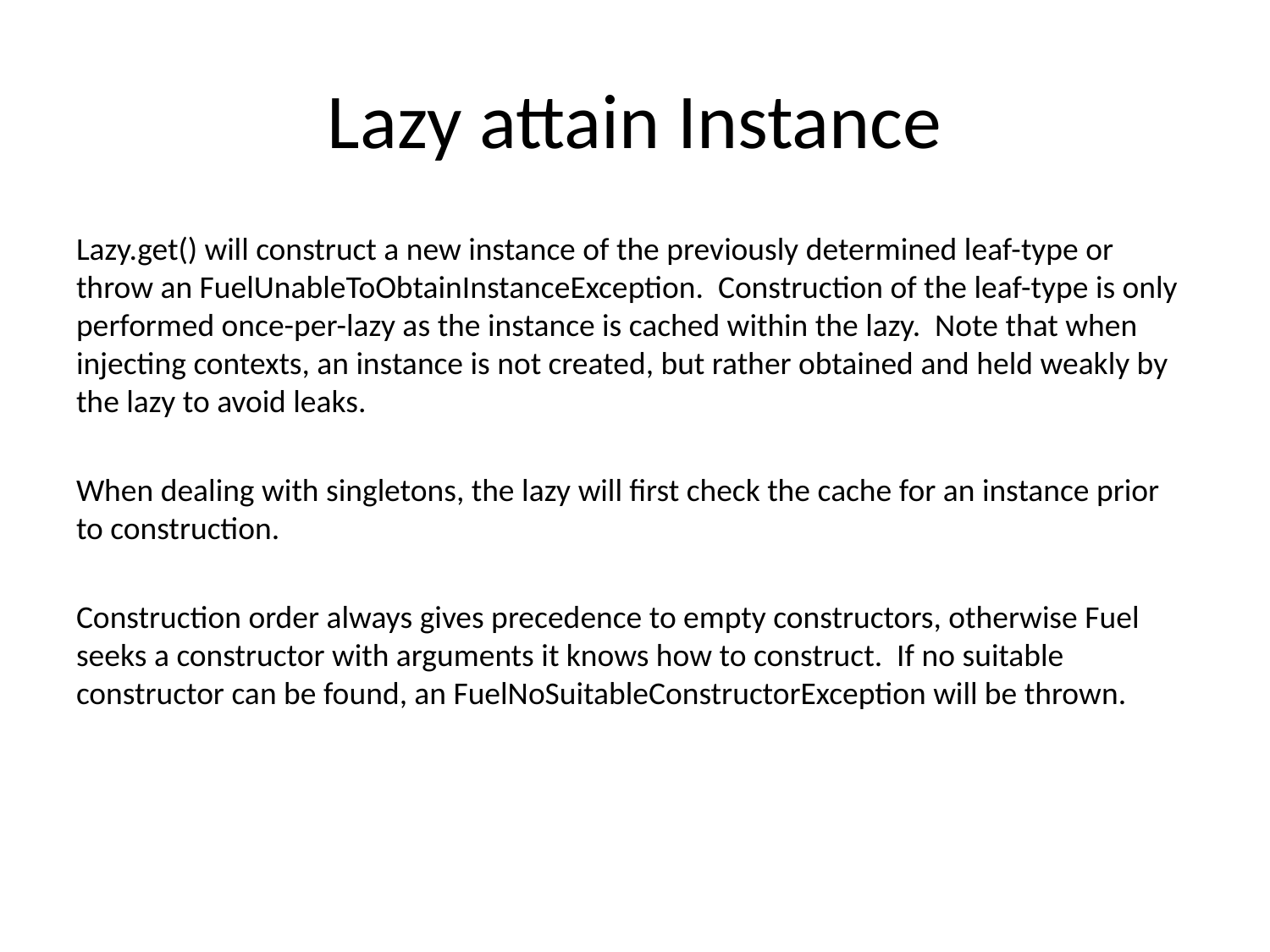

# Lazy attain Instance
Lazy.get() will construct a new instance of the previously determined leaf-type or throw an FuelUnableToObtainInstanceException.  Construction of the leaf-type is only performed once-per-lazy as the instance is cached within the lazy.  Note that when injecting contexts, an instance is not created, but rather obtained and held weakly by the lazy to avoid leaks.

When dealing with singletons, the lazy will first check the cache for an instance prior to construction.

Construction order always gives precedence to empty constructors, otherwise Fuel seeks a constructor with arguments it knows how to construct.  If no suitable constructor can be found, an FuelNoSuitableConstructorException will be thrown.